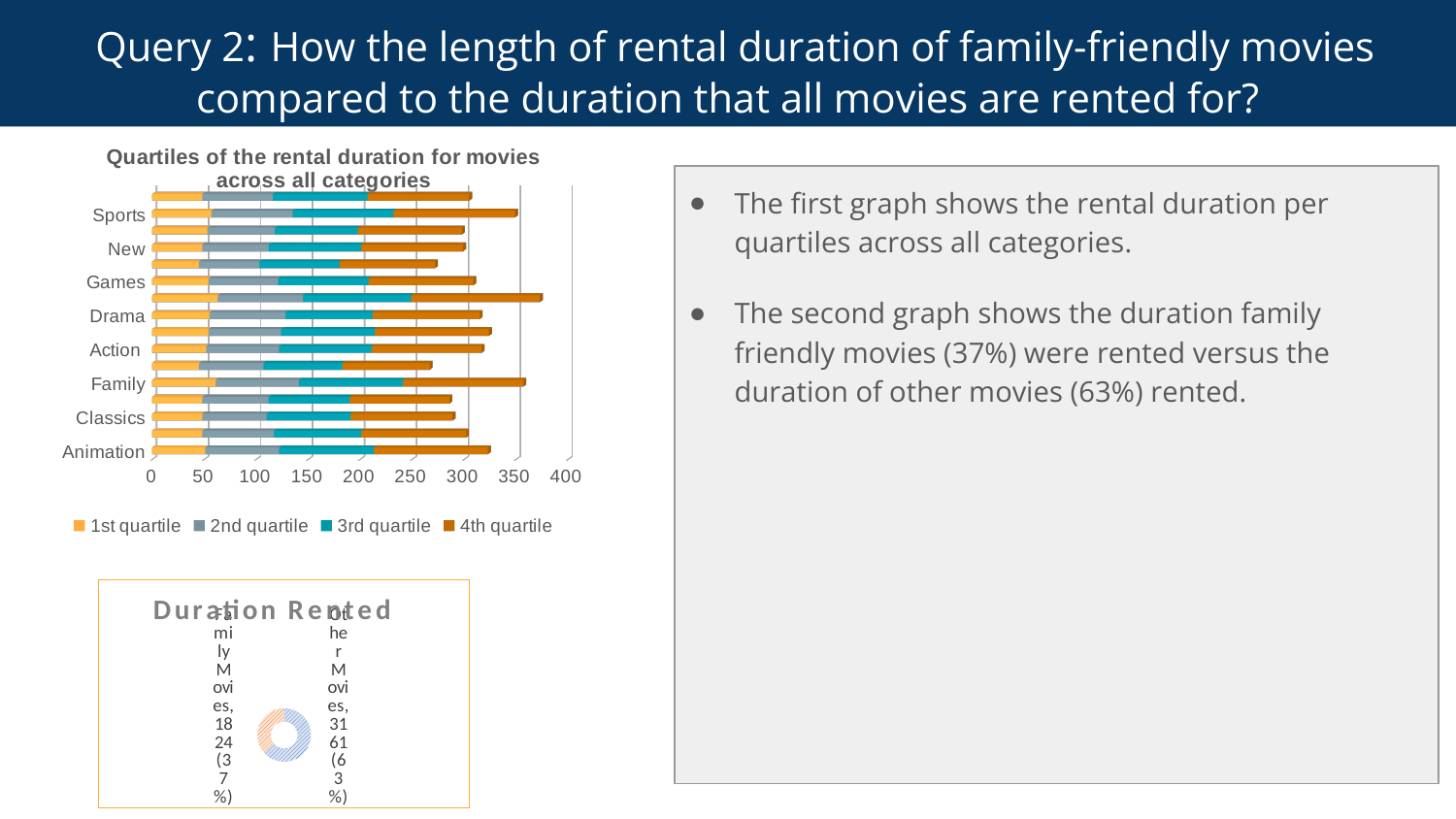

# Query 2: How the length of rental duration of family-friendly movies compared to the duration that all movies are rented for?

[unsupported chart]

The first graph shows the rental duration per quartiles across all categories.
The second graph shows the duration family friendly movies (37%) were rented versus the duration of other movies (63%) rented.

### Chart: Duration Rented

| Category |  |
|---|---|
| Other Movies | 3161.0 |
| Family Movies | 1824.0 |